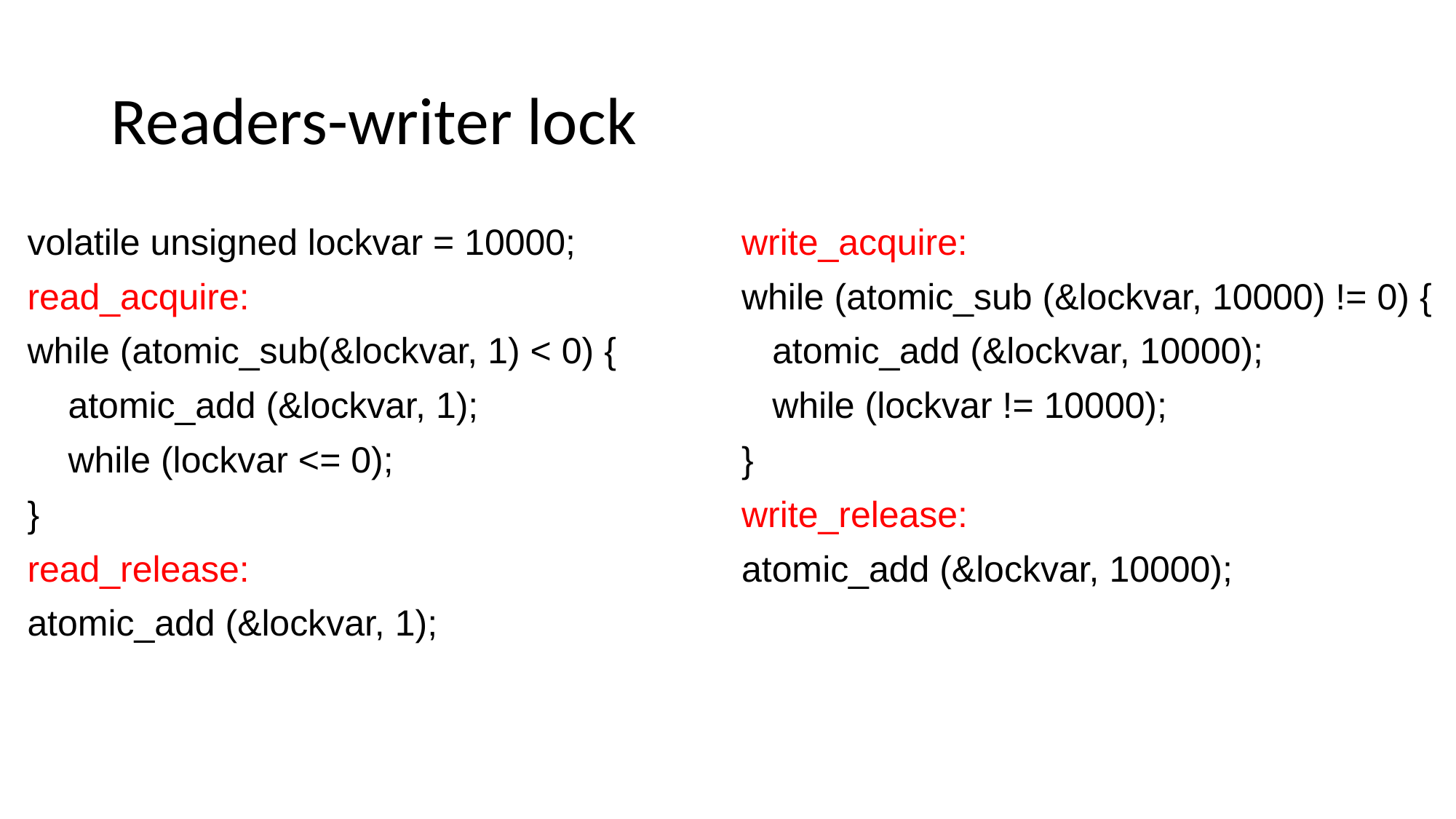

# Readers-writer lock
volatile unsigned lockvar = 10000;
read_acquire:
while (atomic_sub(&lockvar, 1) < 0) {
    atomic_add (&lockvar, 1);
    while (lockvar <= 0);
}
read_release:
atomic_add (&lockvar, 1);
write_acquire:
while (atomic_sub (&lockvar, 10000) != 0) {
   atomic_add (&lockvar, 10000);
   while (lockvar != 10000);
}
write_release:
atomic_add (&lockvar, 10000);